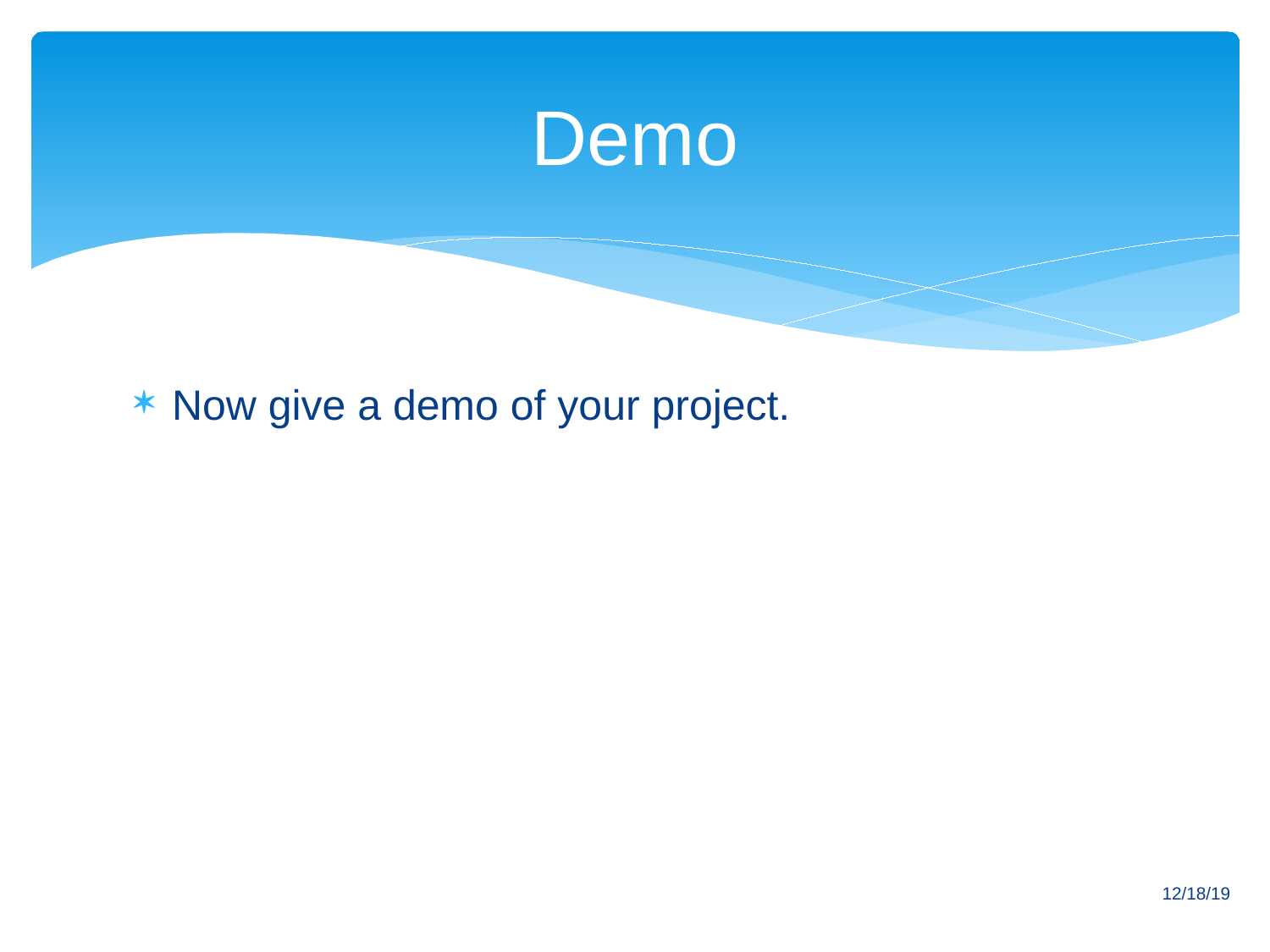

# Demo
Now give a demo of your project.

12/18/19